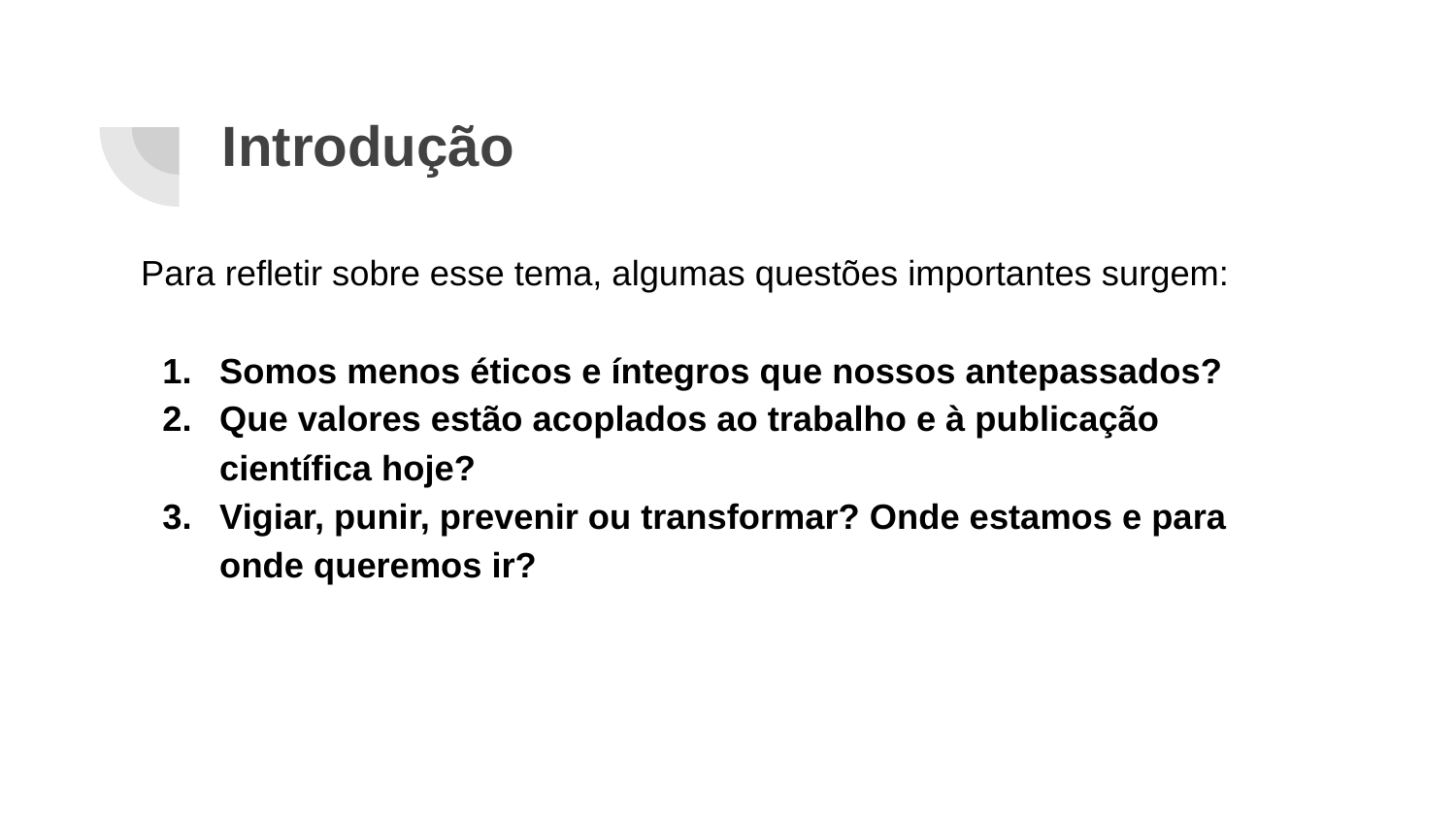

# Introdução
Para refletir sobre esse tema, algumas questões importantes surgem:
Somos menos éticos e íntegros que nossos antepassados?
Que valores estão acoplados ao trabalho e à publicação científica hoje?
Vigiar, punir, prevenir ou transformar? Onde estamos e para onde queremos ir?